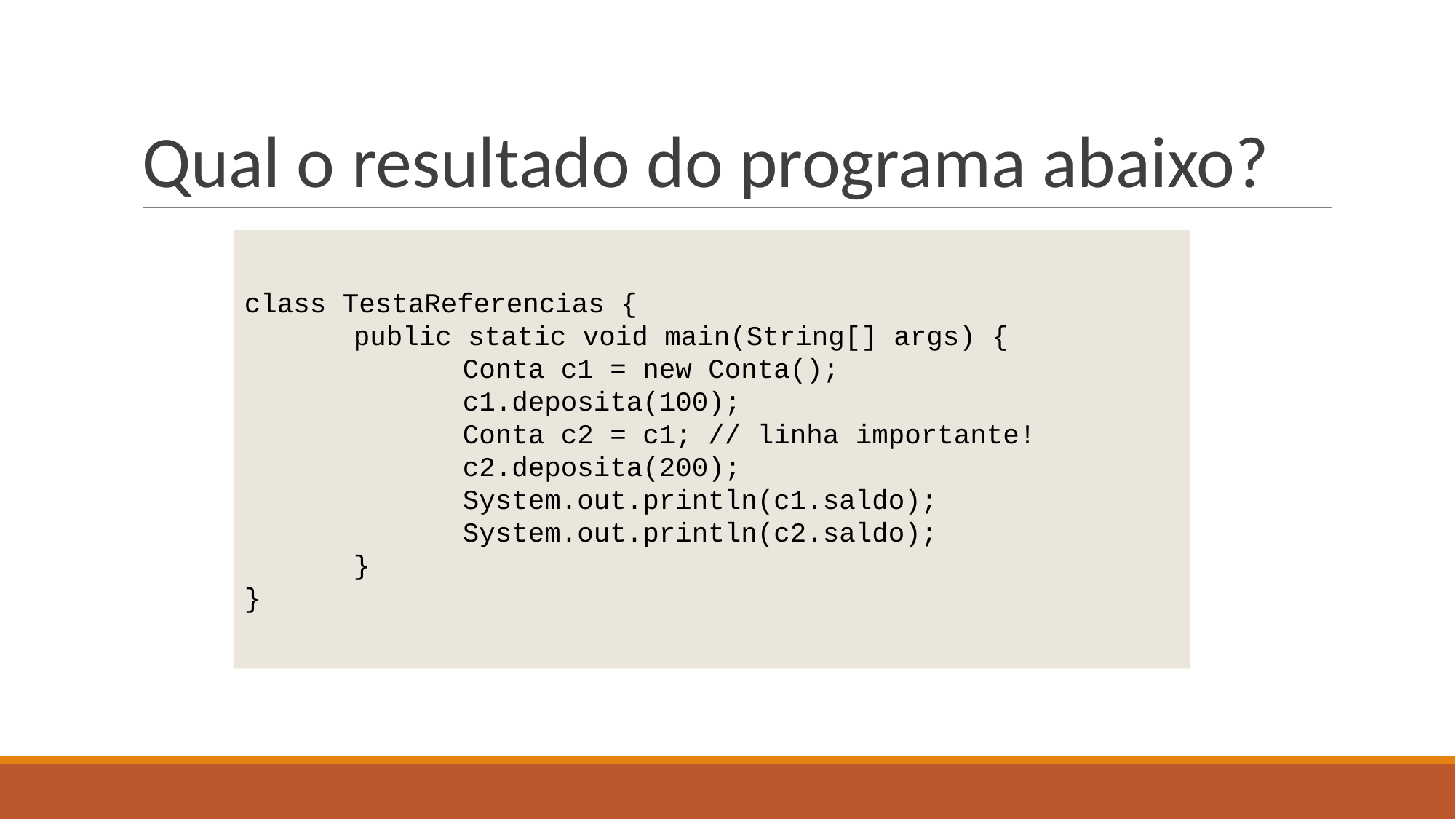

# Qual o resultado do programa abaixo?
class TestaReferencias {
	public static void main(String[] args) {
		Conta c1 = new Conta();
		c1.deposita(100);
		Conta c2 = c1; // linha importante!
		c2.deposita(200);
		System.out.println(c1.saldo);
		System.out.println(c2.saldo);
	}
}